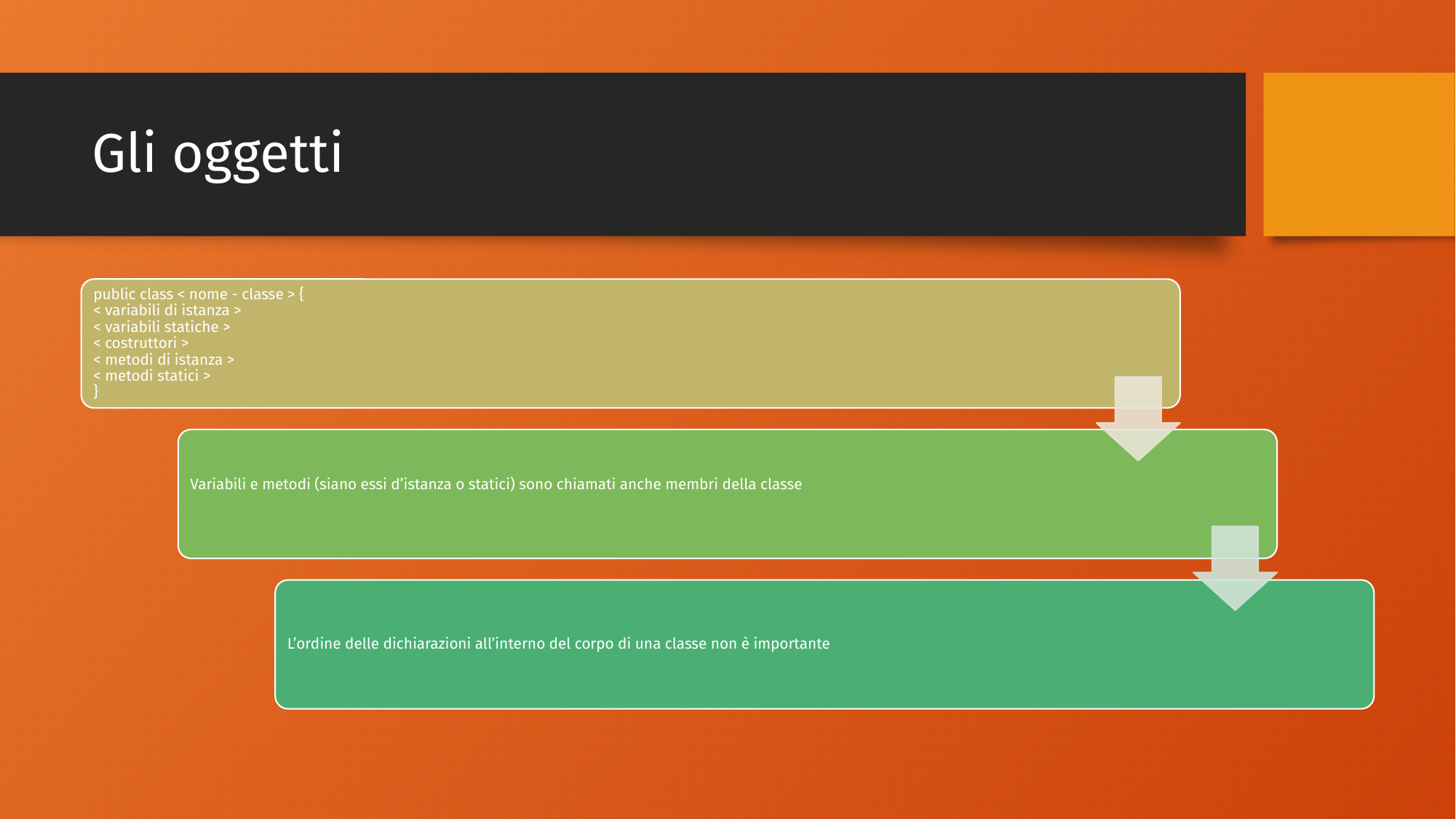

# Gli oggetti
public class < nome - classe > {
< variabili di istanza >
< variabili statiche >
< costruttori >
< metodi di istanza >
< metodi statici >
}
Variabili e metodi (siano essi d’istanza o statici) sono chiamati anche membri della classe
L’ordine delle dichiarazioni all’interno del corpo di una classe non è importante